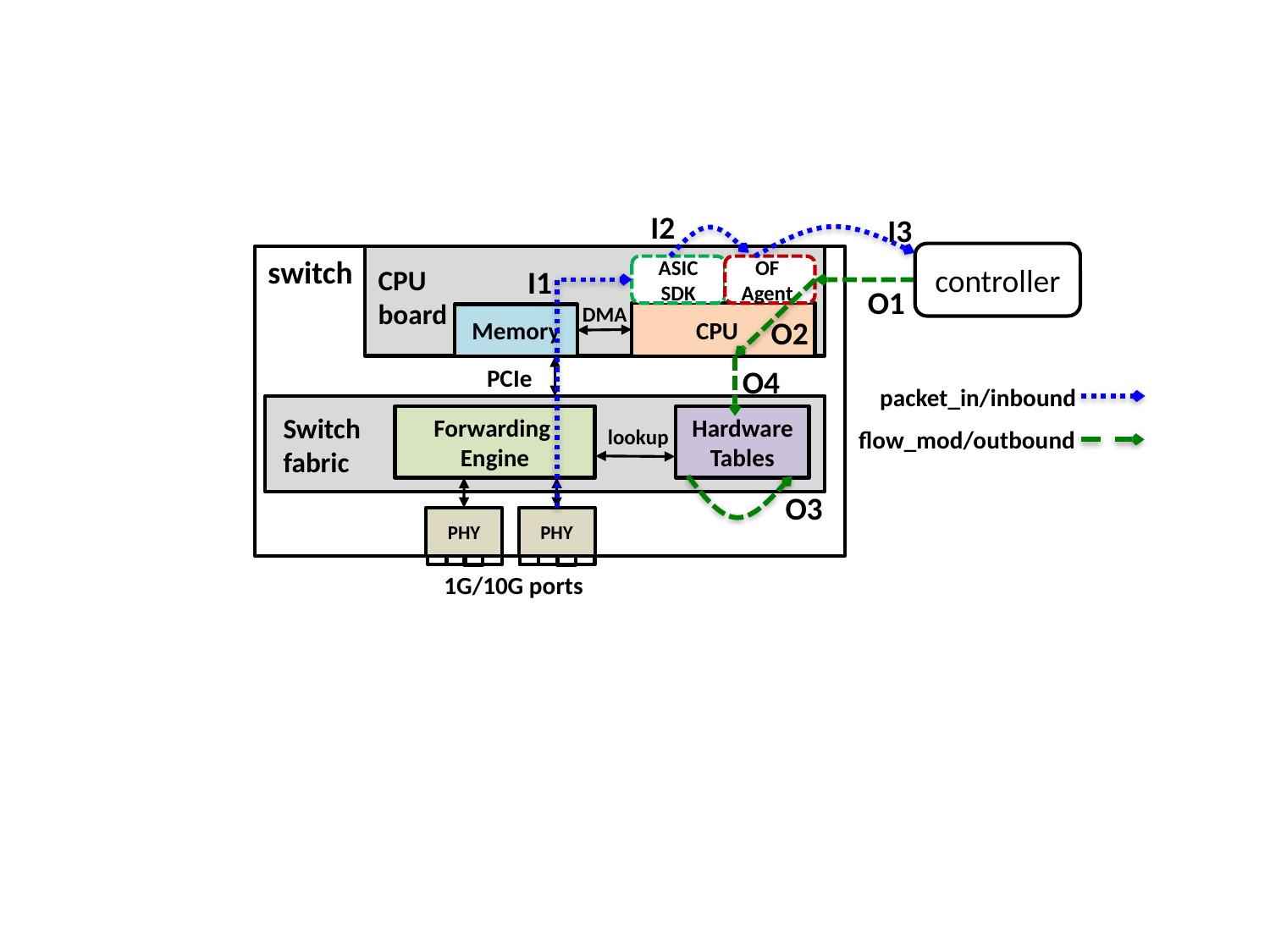

I2
I3

controller

switch

CPU
board
I1
ASIC
SDK
OF
Agent
O1
DMA
CPU
Memory
O2
PCIe
O4
packet_in/inbound

Switch
fabric
Forwarding
Engine
Hardware Tables
lookup
flow_mod/outbound

O3
PHY
PHY

1G/10G ports